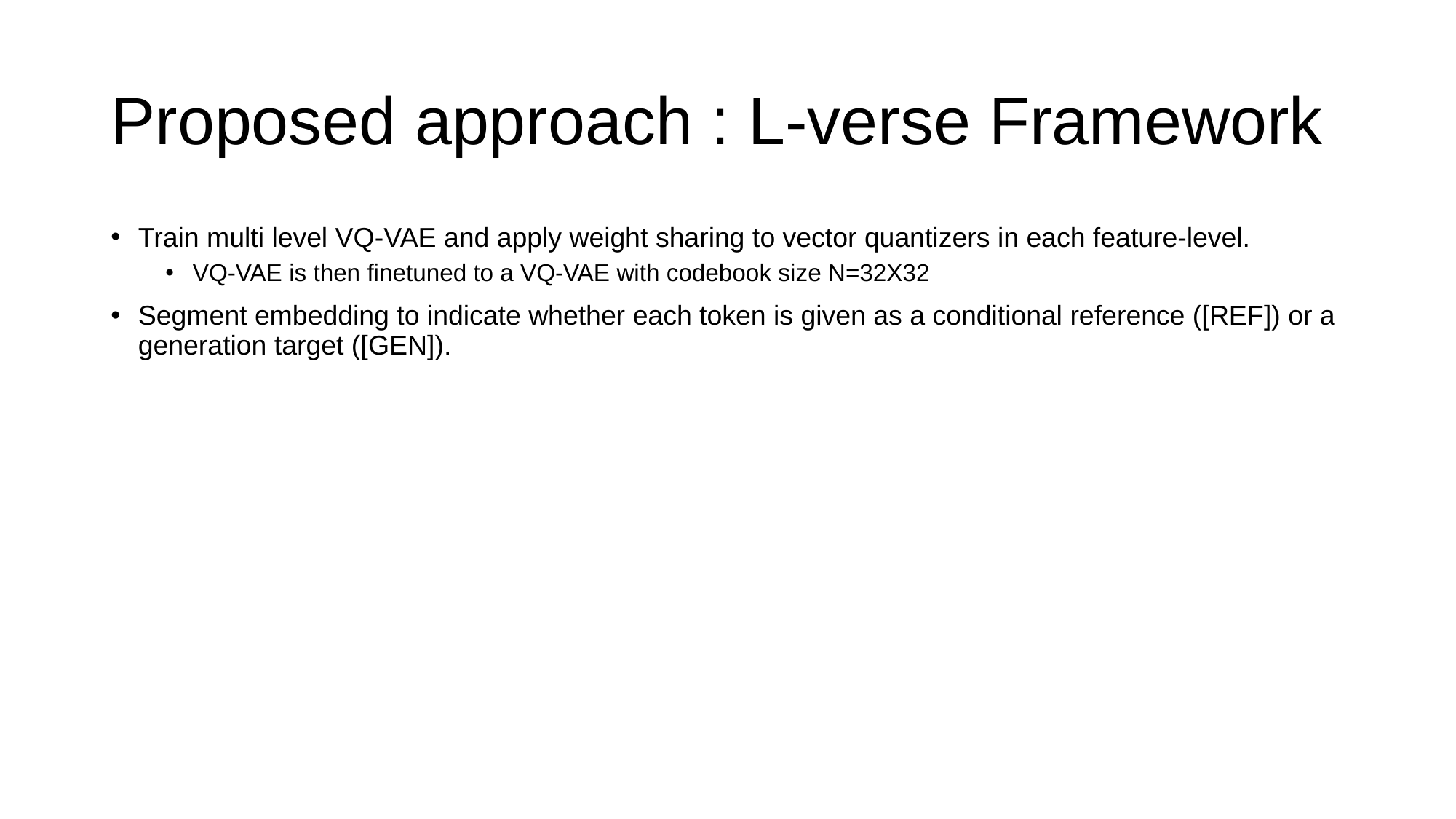

# Proposed approach : L-verse Framework
Train multi level VQ-VAE and apply weight sharing to vector quantizers in each feature-level.
VQ-VAE is then finetuned to a VQ-VAE with codebook size N=32X32
Segment embedding to indicate whether each token is given as a conditional reference ([REF]) or a generation target ([GEN]).